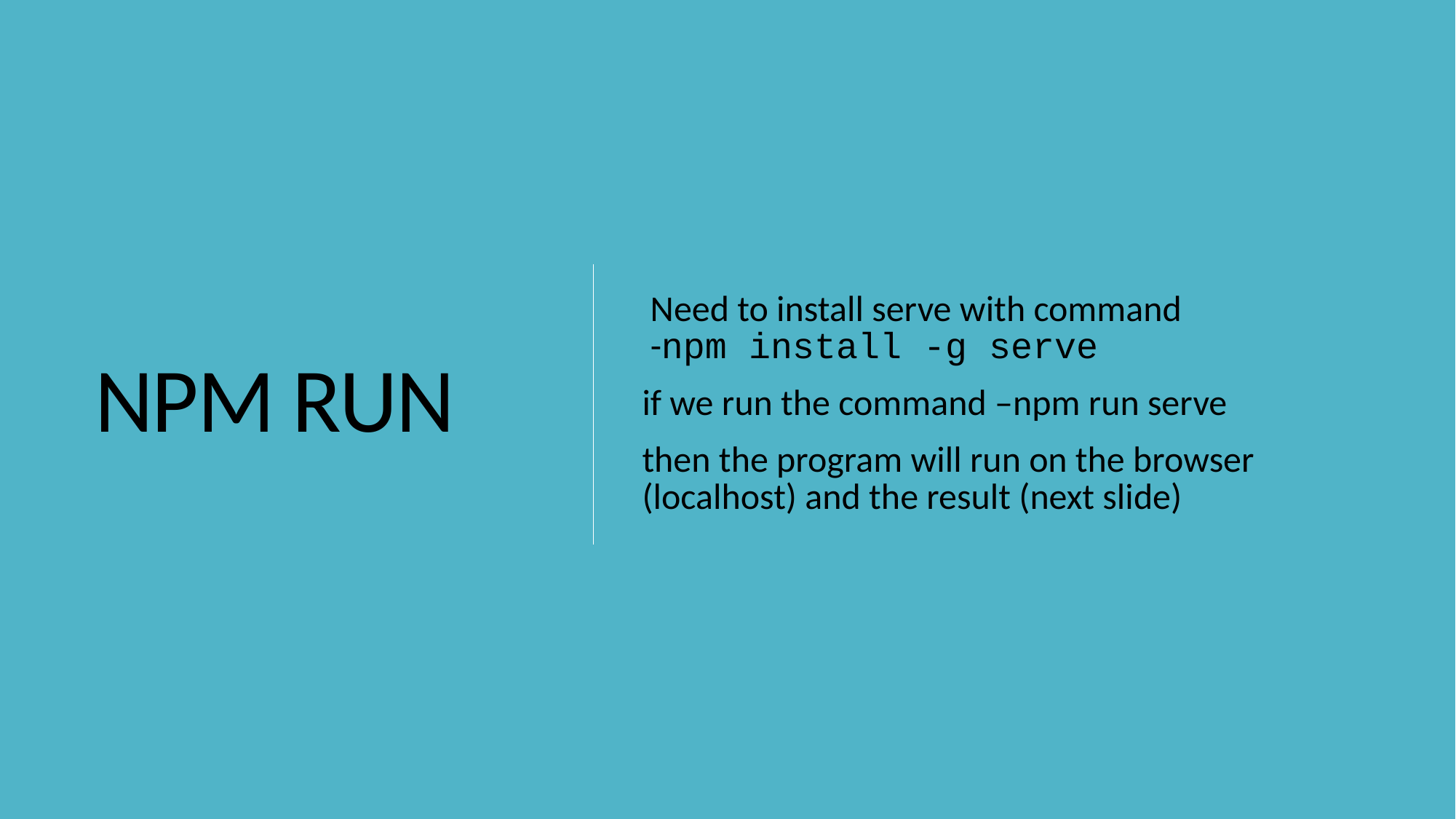

# NPM RUN
 Need to install serve with command                      -npm install -g serve
if we run the command –npm run serve
then the program will run on the browser (localhost) and the result (next slide)